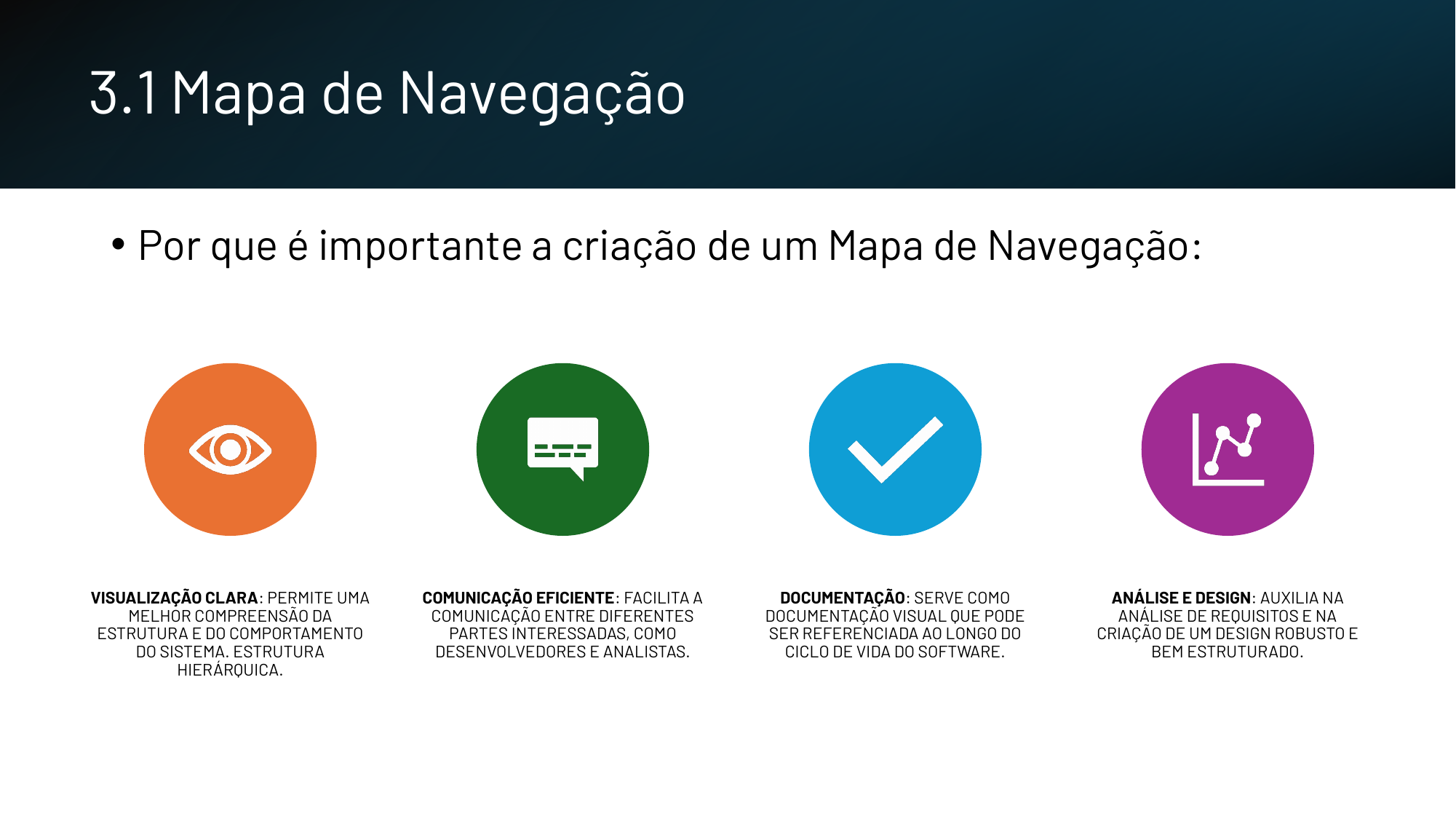

# 3.1 Mapa de Navegação
Por que é importante a criação de um Mapa de Navegação:
Visualização Clara: Permite uma melhor compreensão da estrutura e do comportamento do sistema. Estrutura hierárquica.
Comunicação Eficiente: Facilita a comunicação entre diferentes partes interessadas, como desenvolvedores e analistas.
Documentação: Serve como documentação visual que pode ser referenciada ao longo do ciclo de vida do software.
Análise e Design: Auxilia na análise de requisitos e na criação de um design robusto e bem estruturado.